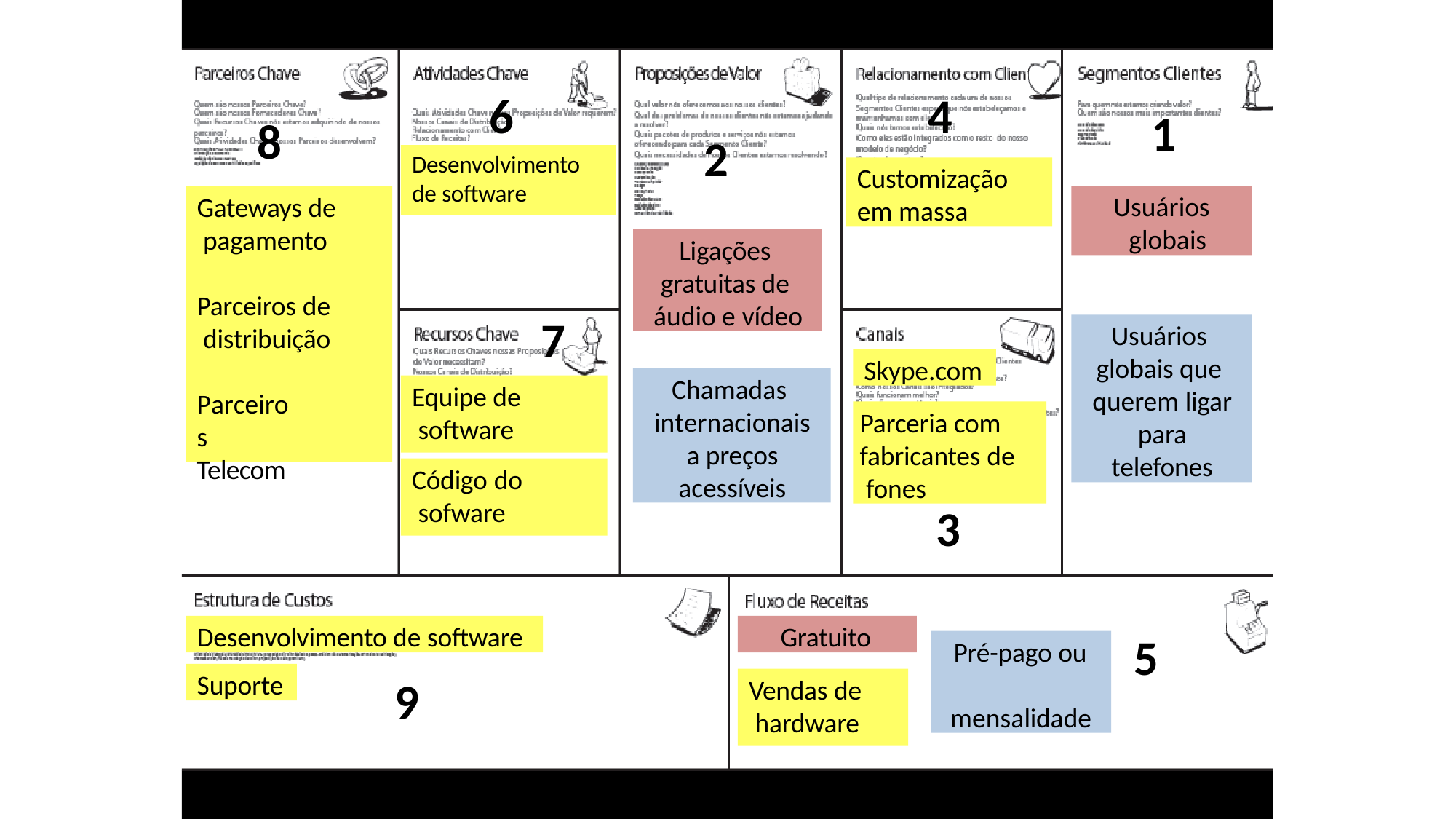

6
4
1
8
2

Desenvolvimento
de software
Customização
em massa

Usuários  globais
Gateways de  pagamento
Ligações  gratuitas de  áudio e vídeo
Parceiros de  distribuição
7
Usuários  globais que  querem ligar  para  telefones
Skype.com
Chamadas  internacionais  a preços  acessíveis

Equipe de  software
Parceiros  Telecom
Parceria com  fabricantes de  fones

Código do  sofware
3

Desenvolvimento de software
Gratuito
5
Pré-pago ou  mensalidade
Suporte
9

Vendas de  hardware